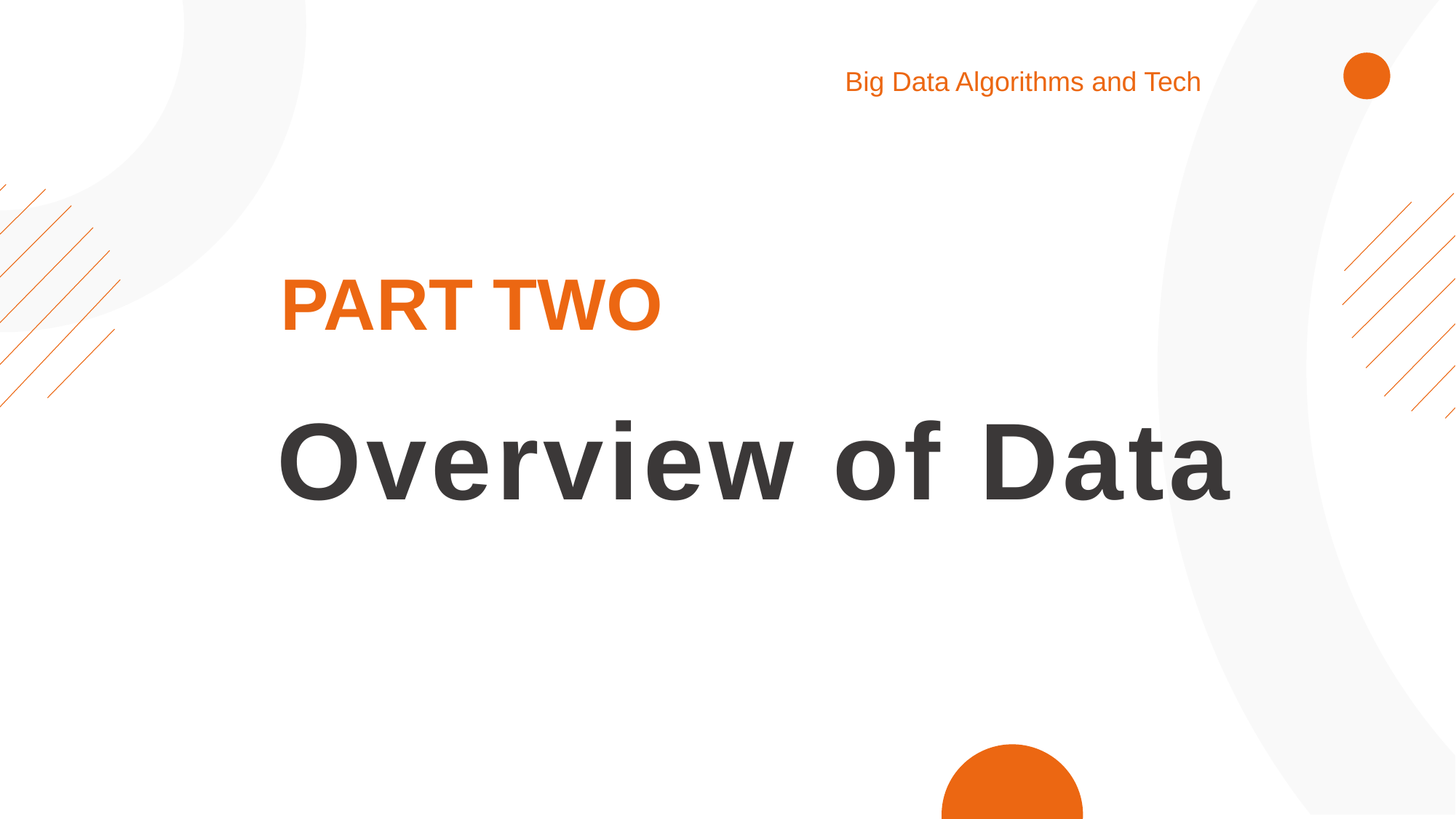

Big Data Algorithms and Tech​
PART TWO
Overview of Data